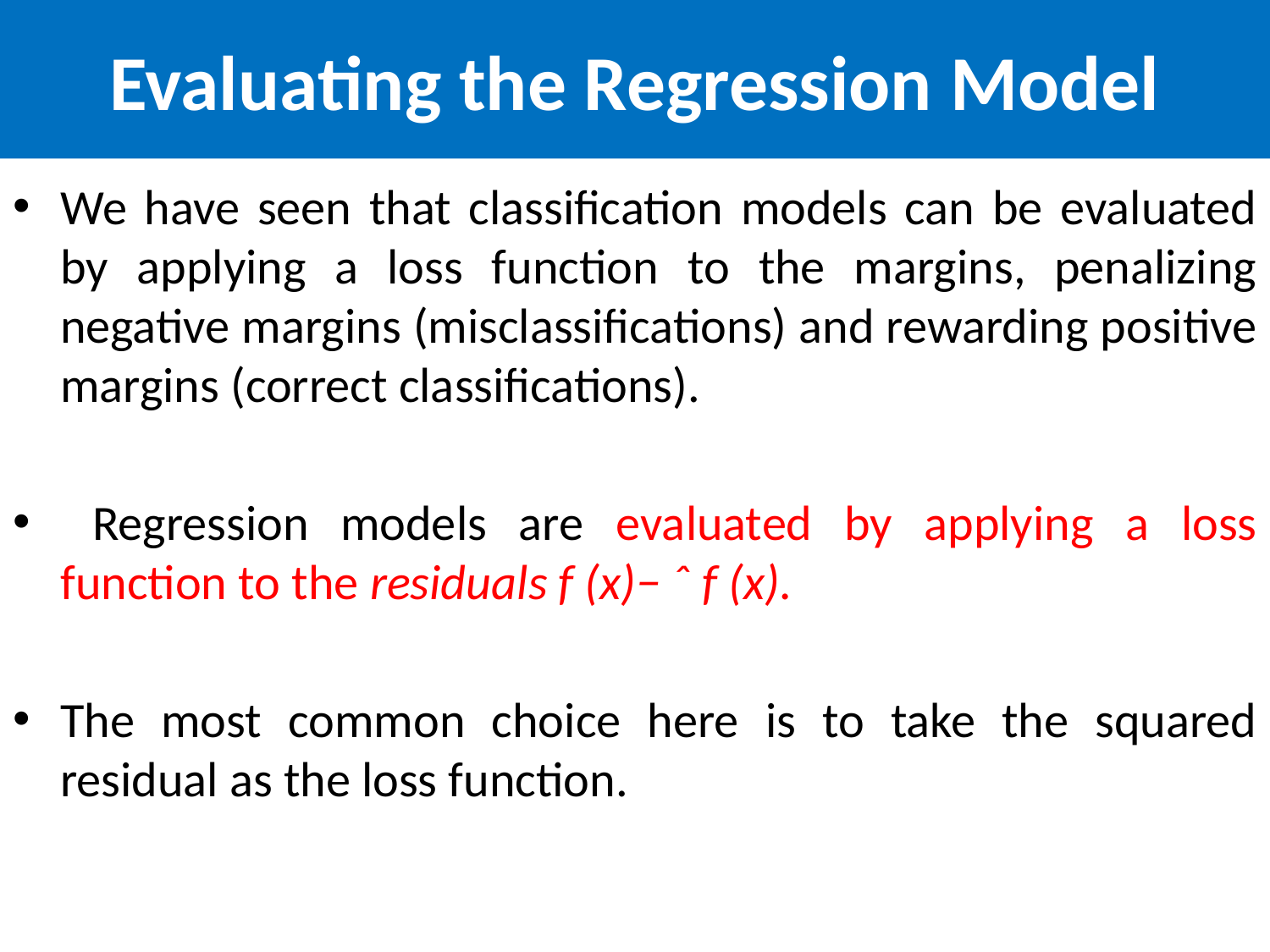

Evaluating the Regression Model
We have seen that classification models can be evaluated by applying a loss function to the margins, penalizing negative margins (misclassifications) and rewarding positive margins (correct classifications).

 Regression models are evaluated by applying a loss function to the residuals f (x)− ˆ f (x).

The most common choice here is to take the squared residual as the loss function.